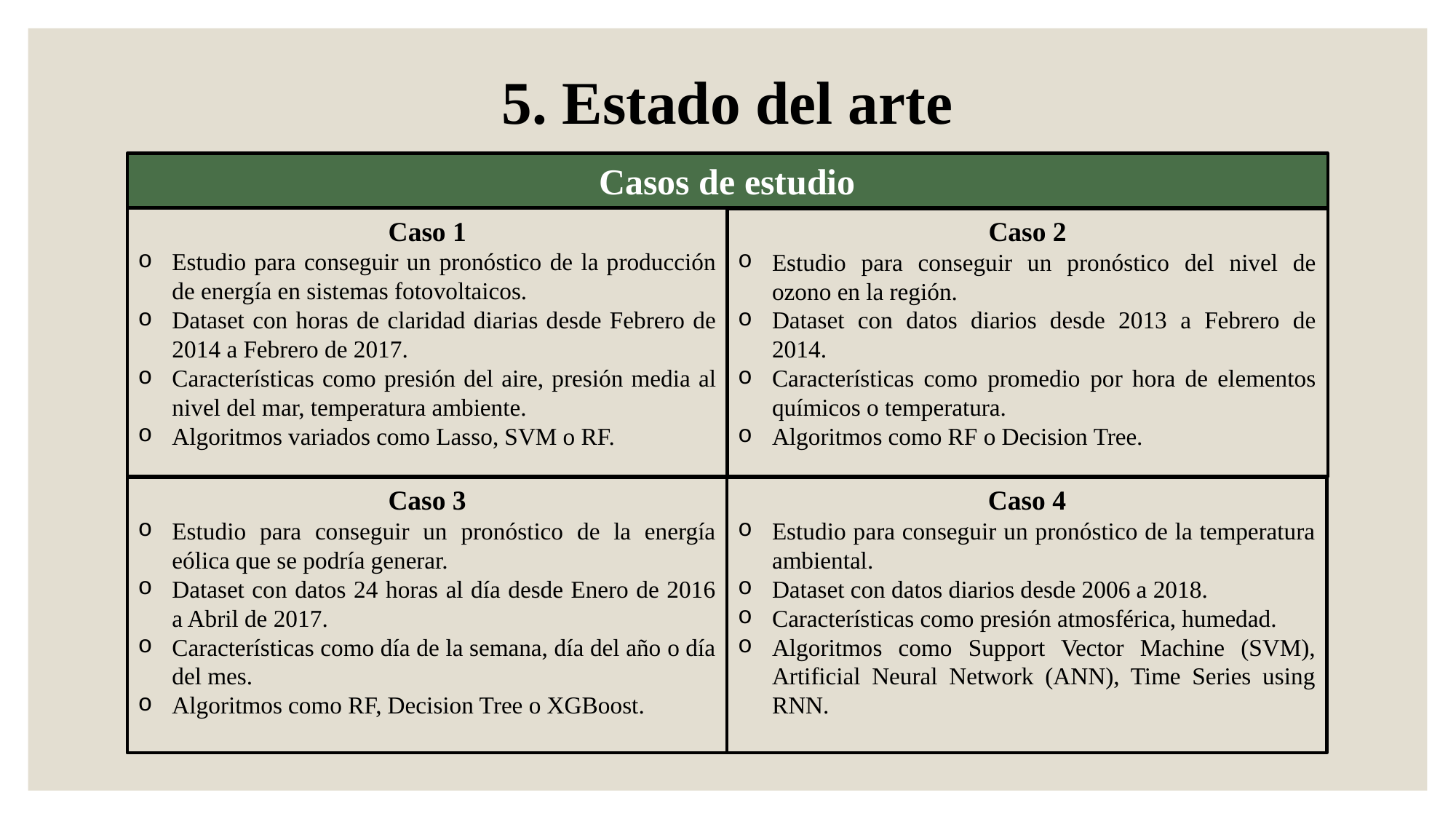

# 5. Estado del arte
Casos de estudio

Caso 1
Estudio para conseguir un pronóstico de la producción de energía en sistemas fotovoltaicos.
Dataset con horas de claridad diarias desde Febrero de 2014 a Febrero de 2017.
Características como presión del aire, presión media al nivel del mar, temperatura ambiente.
Algoritmos variados como Lasso, SVM o RF.
Caso 2
Estudio para conseguir un pronóstico del nivel de ozono en la región.
Dataset con datos diarios desde 2013 a Febrero de 2014.
Características como promedio por hora de elementos químicos o temperatura.
Algoritmos como RF o Decision Tree.
Caso 3
Estudio para conseguir un pronóstico de la energía eólica que se podría generar.
Dataset con datos 24 horas al día desde Enero de 2016 a Abril de 2017.
Características como día de la semana, día del año o día del mes.
Algoritmos como RF, Decision Tree o XGBoost.

Caso 4
Estudio para conseguir un pronóstico de la temperatura ambiental.
Dataset con datos diarios desde 2006 a 2018.
Características como presión atmosférica, humedad.
Algoritmos como Support Vector Machine (SVM), Artificial Neural Network (ANN), Time Series using RNN.